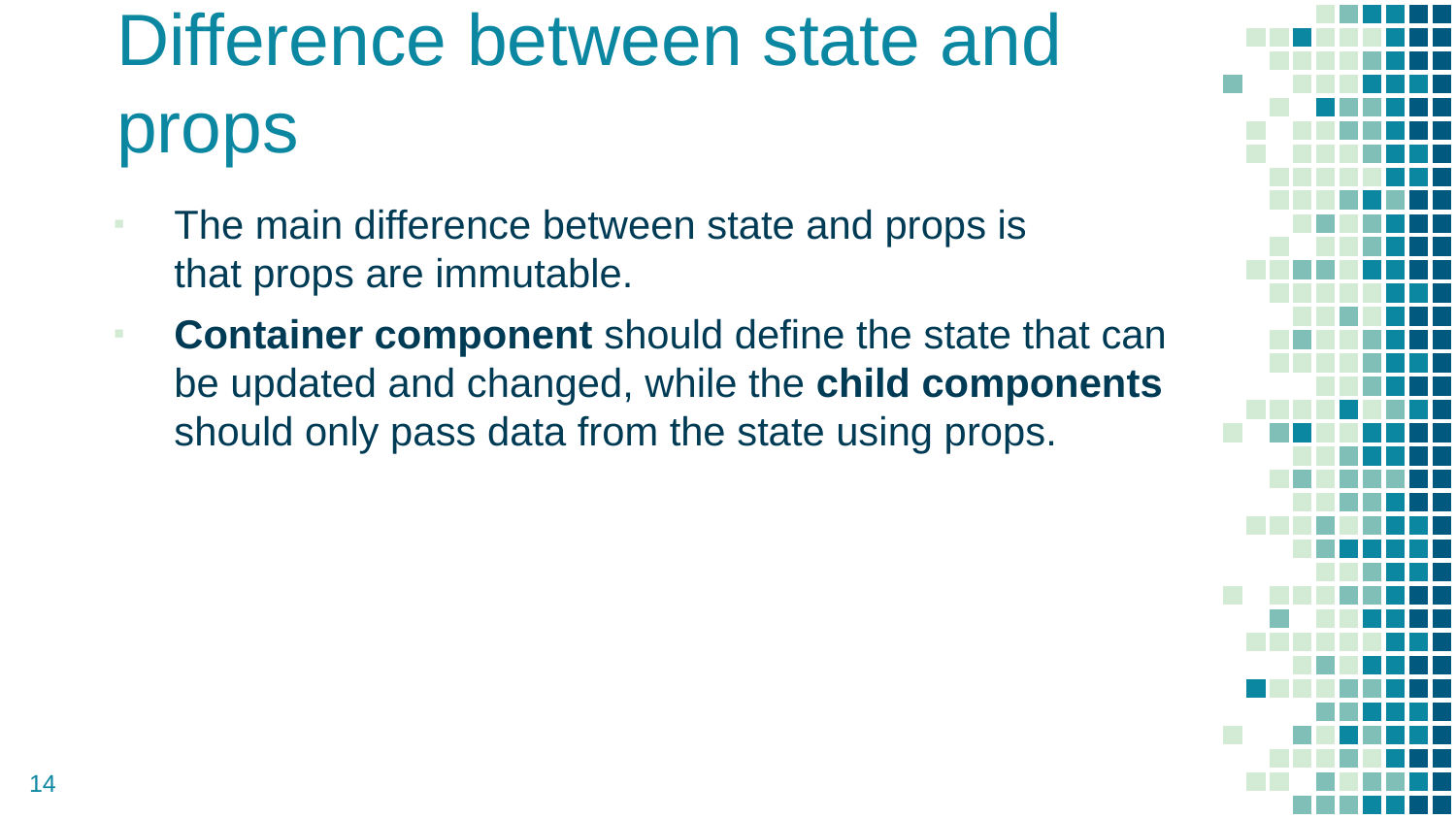

Difference between state and props
The main difference between state and props is that props are immutable.
Container component should define the state that can be updated and changed, while the child components should only pass data from the state using props.

14